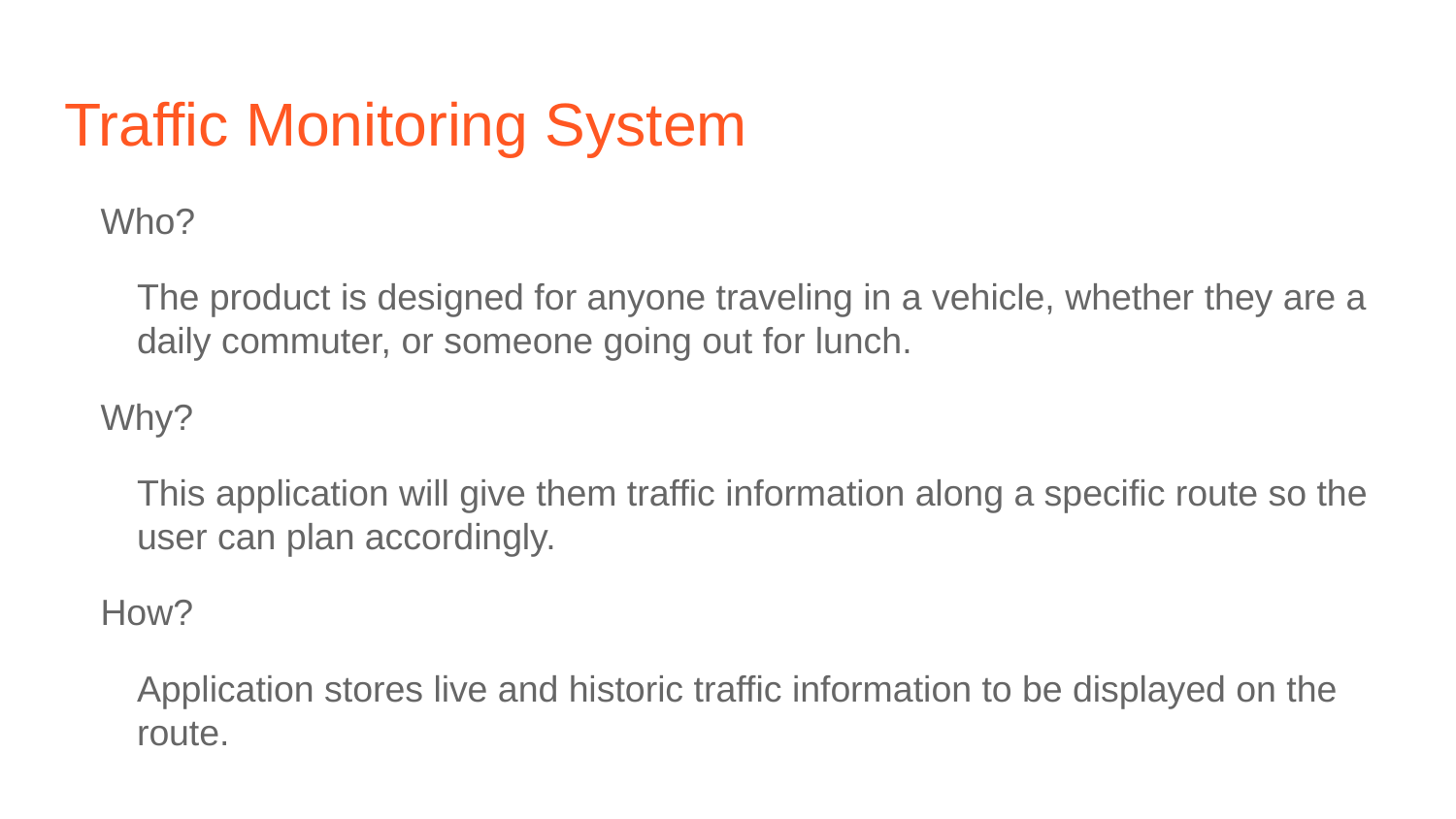

# Traffic Monitoring System
Who?
	The product is designed for anyone traveling in a vehicle, whether they are a daily commuter, or someone going out for lunch.
Why?
	This application will give them traffic information along a specific route so the user can plan accordingly.
How?
	Application stores live and historic traffic information to be displayed on the route.